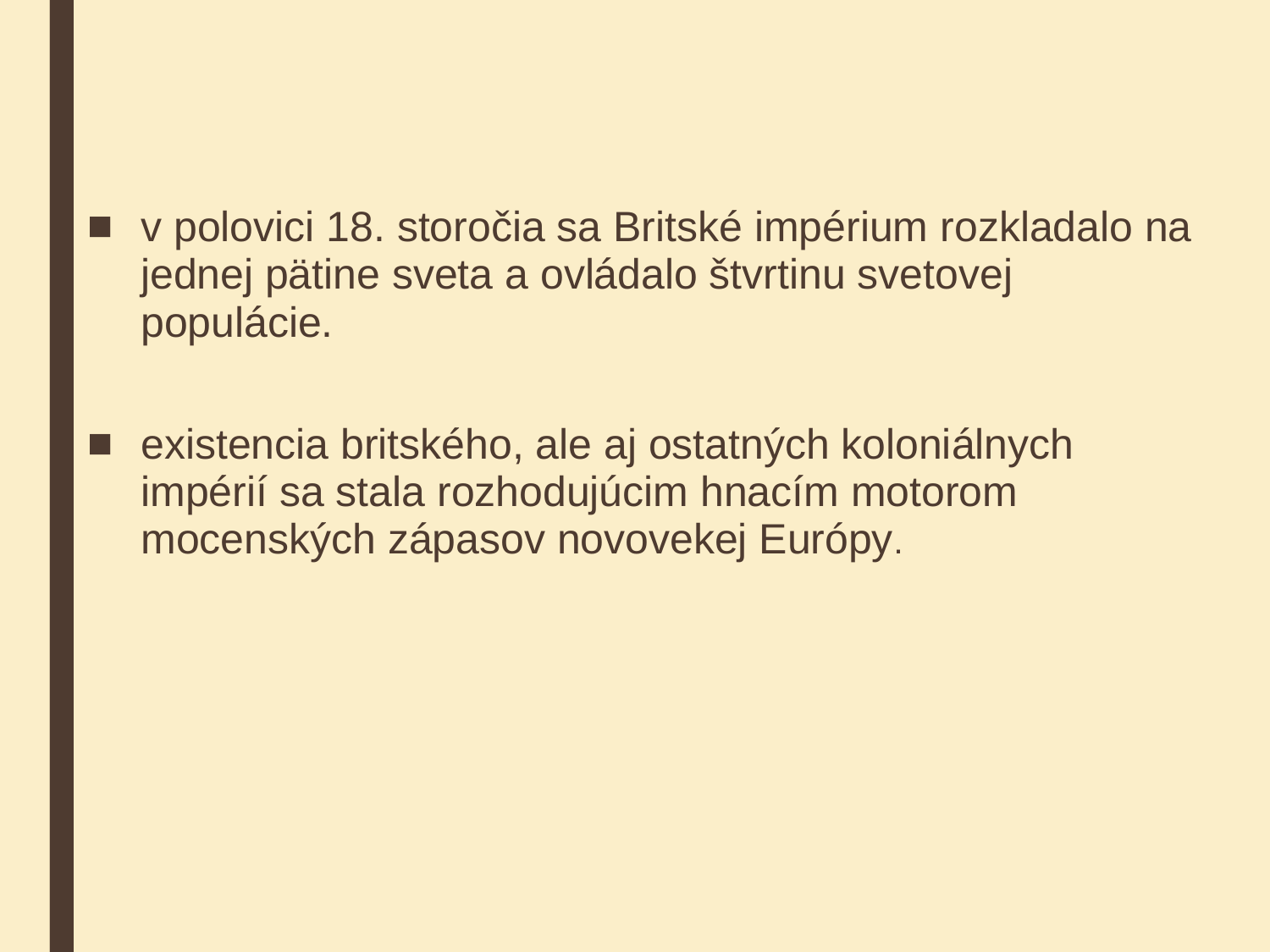

v polovici 18. storočia sa Britské impérium rozkladalo na jednej pätine sveta a ovládalo štvrtinu svetovej populácie.

existencia britského, ale aj ostatných koloniálnych impérií sa stala rozhodujúcim hnacím motorom mocenských zápasov novovekej Európy.